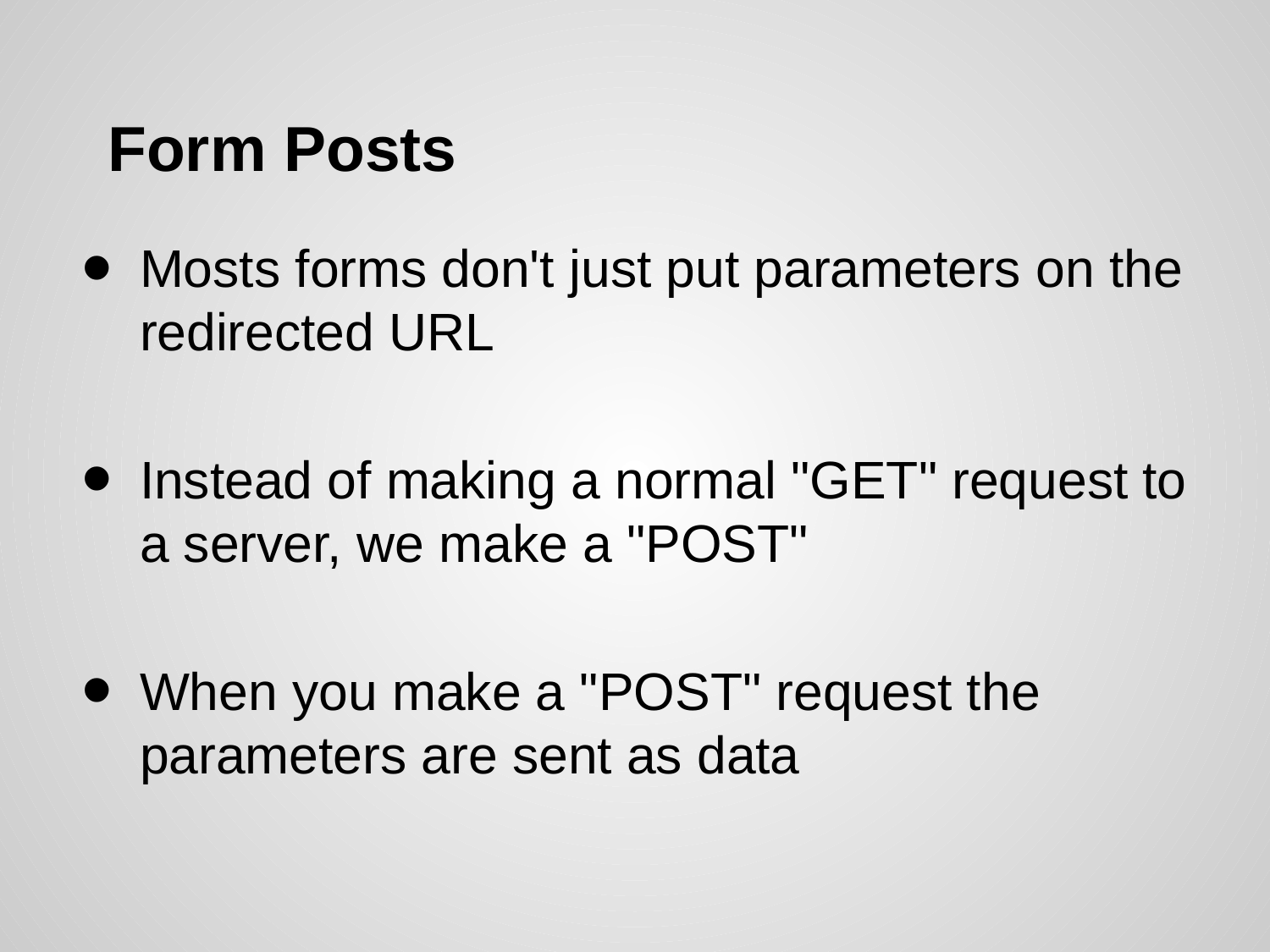

# Form Posts
Mosts forms don't just put parameters on the redirected URL

Instead of making a normal "GET" request to a server, we make a "POST"

When you make a "POST" request the parameters are sent as data